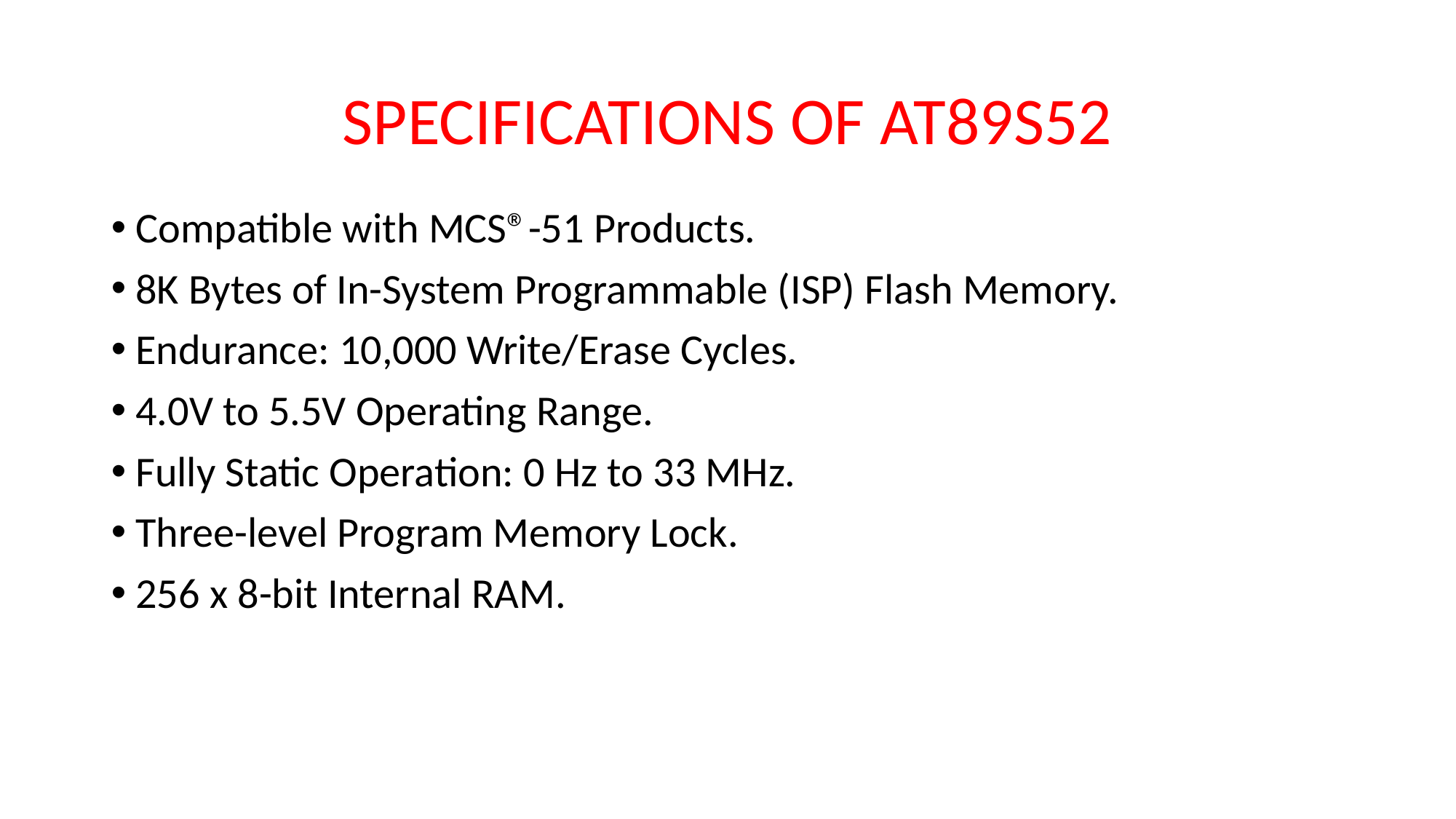

# SPECIFICATIONS OF AT89S52
 Compatible with MCS®-51 Products.
 8K Bytes of In-System Programmable (ISP) Flash Memory.
 Endurance: 10,000 Write/Erase Cycles.
 4.0V to 5.5V Operating Range.
 Fully Static Operation: 0 Hz to 33 MHz.
 Three-level Program Memory Lock.
 256 x 8-bit Internal RAM.